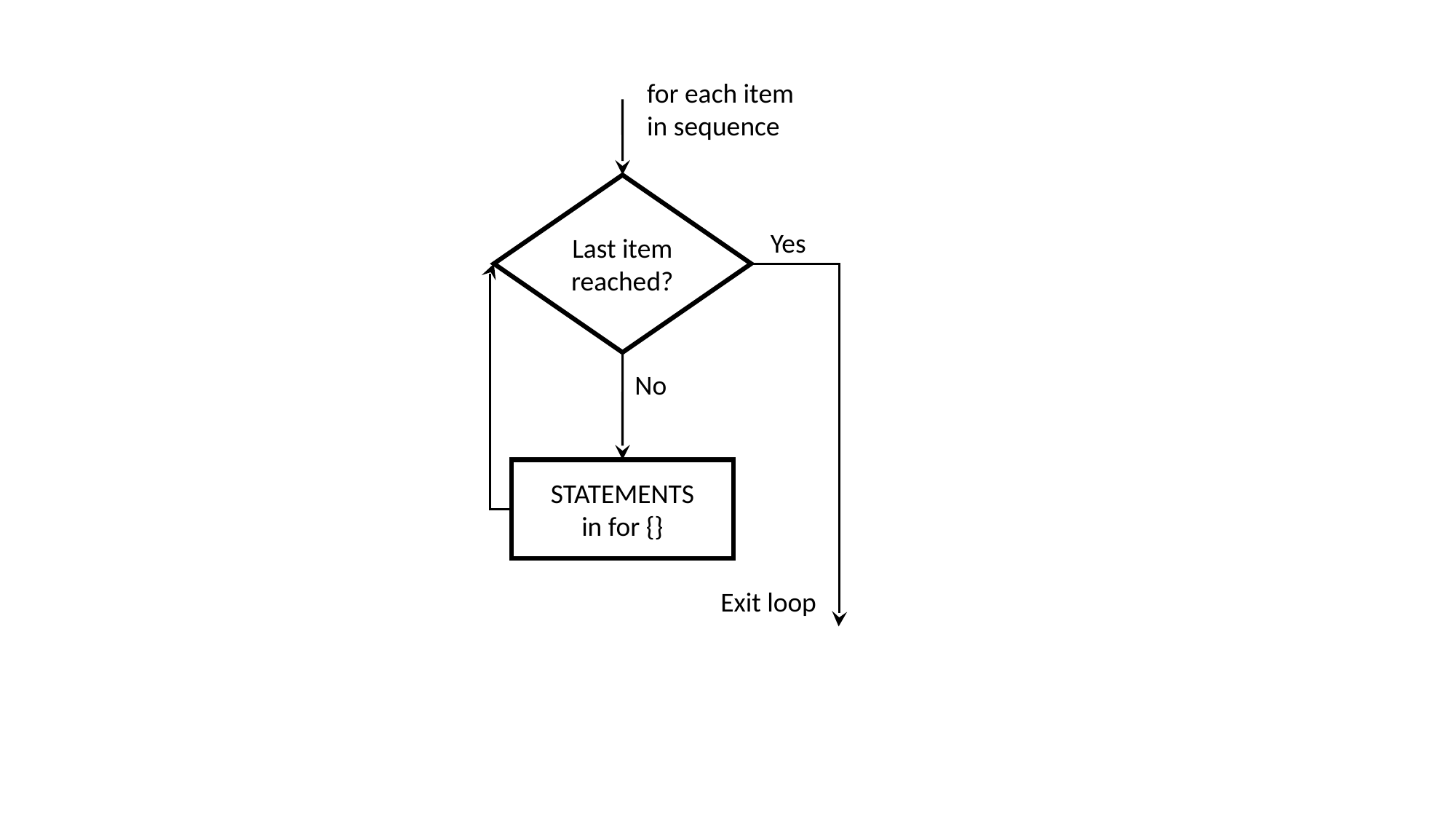

for each item in sequence
Last item reached?
Yes
No
STATEMENTS
in for {}
Exit loop